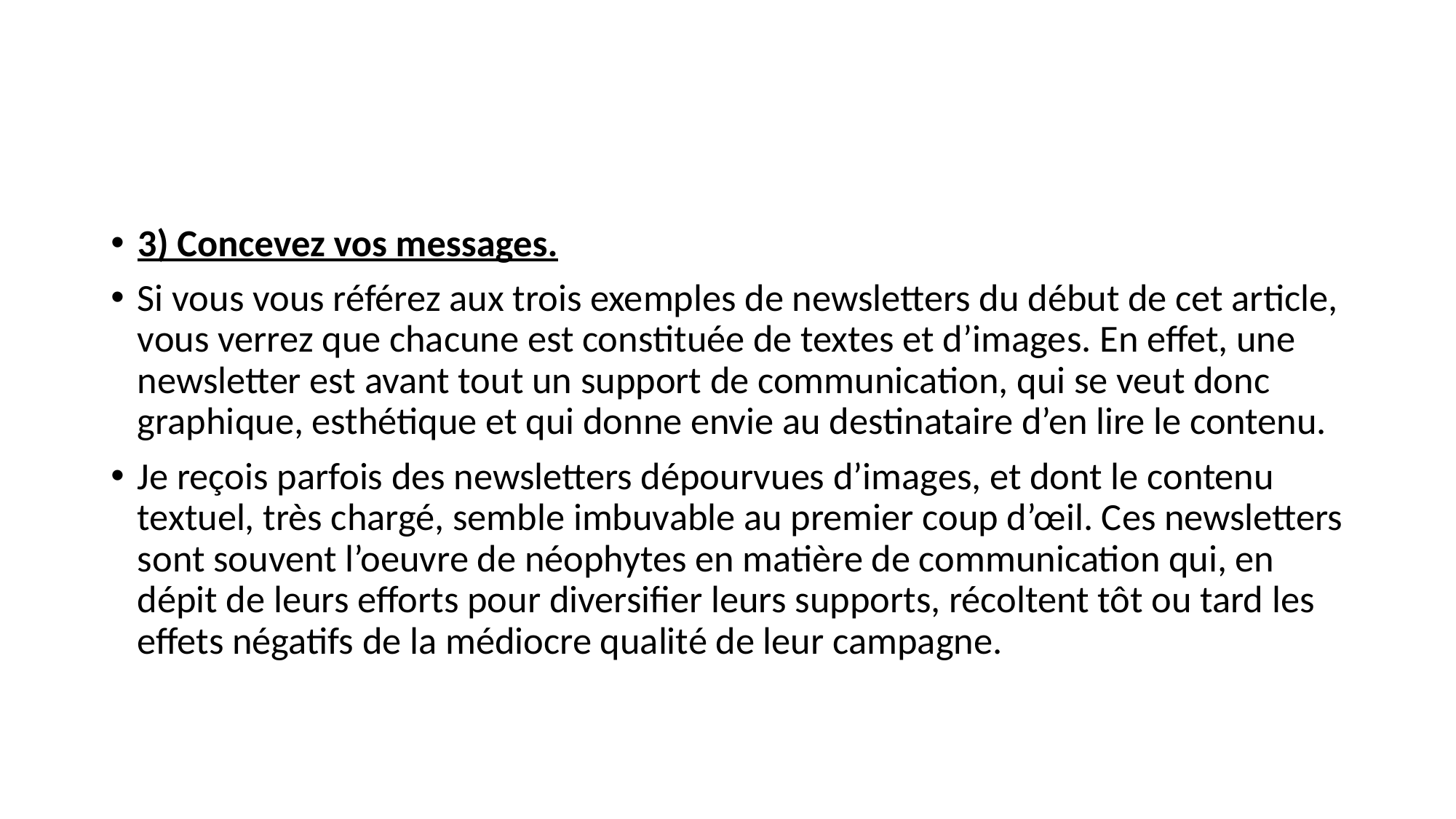

#
3) Concevez vos messages.
Si vous vous référez aux trois exemples de newsletters du début de cet article, vous verrez que chacune est constituée de textes et d’images. En effet, une newsletter est avant tout un support de communication, qui se veut donc graphique, esthétique et qui donne envie au destinataire d’en lire le contenu.
Je reçois parfois des newsletters dépourvues d’images, et dont le contenu textuel, très chargé, semble imbuvable au premier coup d’œil. Ces newsletters sont souvent l’oeuvre de néophytes en matière de communication qui, en dépit de leurs efforts pour diversifier leurs supports, récoltent tôt ou tard les effets négatifs de la médiocre qualité de leur campagne.